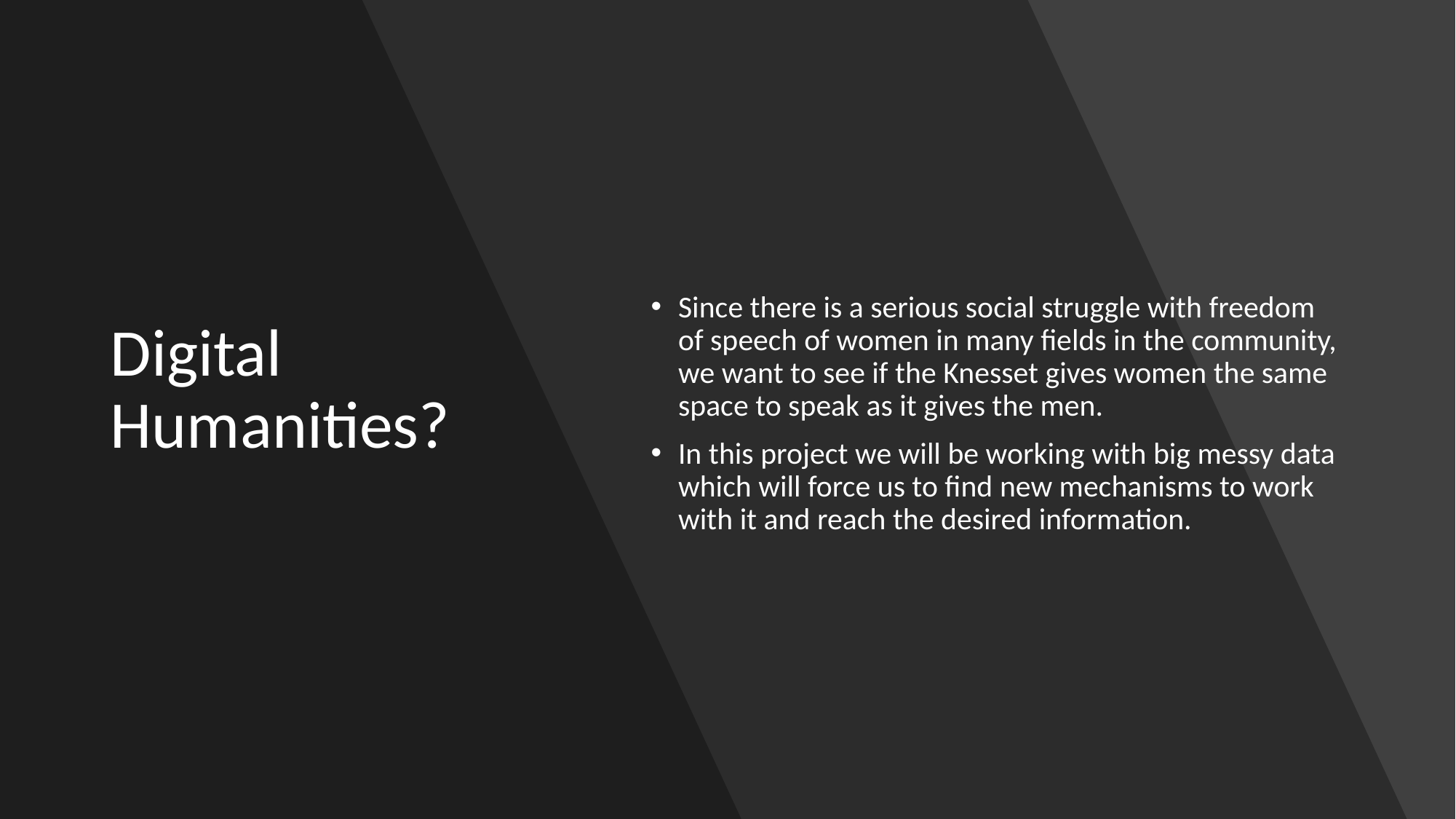

# Digital Humanities?
Since there is a serious social struggle with freedom of speech of women in many fields in the community, we want to see if the Knesset gives women the same space to speak as it gives the men.
In this project we will be working with big messy data which will force us to find new mechanisms to work with it and reach the desired information.